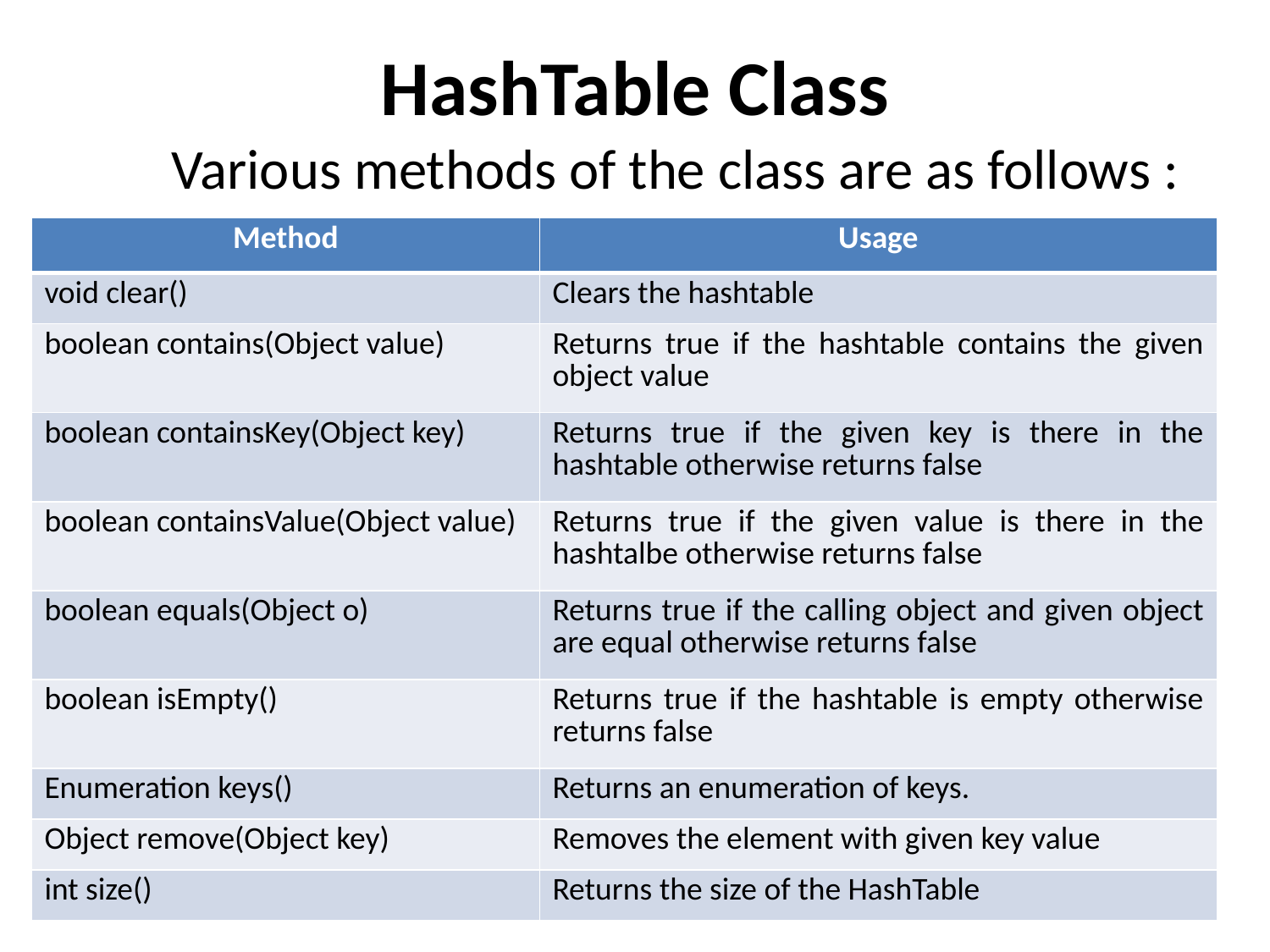

# HashTable Class
	Various methods of the class are as follows :
| Method | Usage |
| --- | --- |
| void clear() | Clears the hashtable |
| boolean contains(Object value) | Returns true if the hashtable contains the given object value |
| boolean containsKey(Object key) | Returns true if the given key is there in the hashtable otherwise returns false |
| boolean containsValue(Object value) | Returns true if the given value is there in the hashtalbe otherwise returns false |
| boolean equals(Object o) | Returns true if the calling object and given object are equal otherwise returns false |
| boolean isEmpty() | Returns true if the hashtable is empty otherwise returns false |
| Enumeration keys() | Returns an enumeration of keys. |
| Object remove(Object key) | Removes the element with given key value |
| int size() | Returns the size of the HashTable |